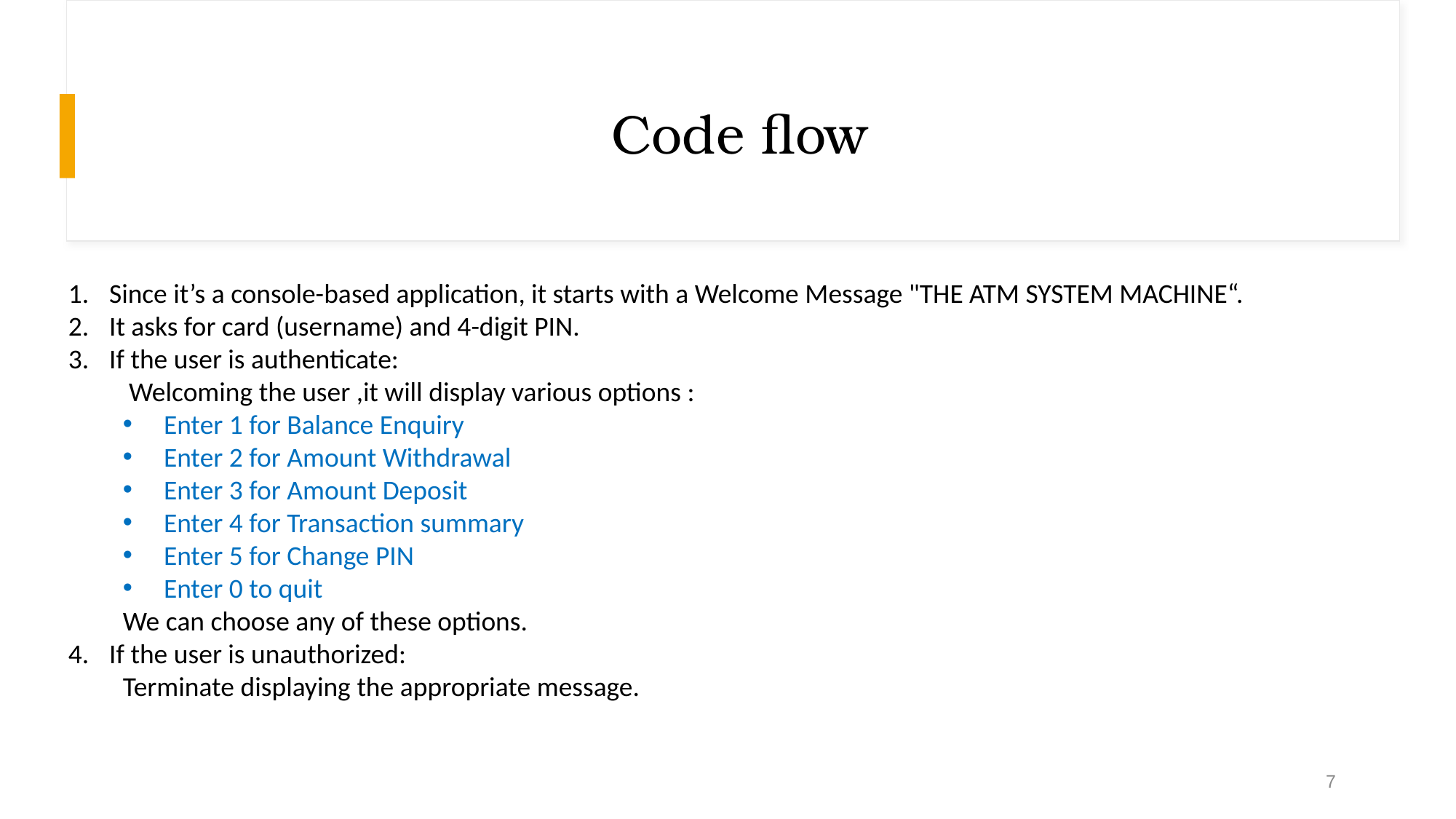

# Code flow
Since it’s a console-based application, it starts with a Welcome Message "THE ATM SYSTEM MACHINE“.
It asks for card (username) and 4-digit PIN.
If the user is authenticate:
 Welcoming the user ,it will display various options :
Enter 1 for Balance Enquiry
Enter 2 for Amount Withdrawal
Enter 3 for Amount Deposit
Enter 4 for Transaction summary
Enter 5 for Change PIN
Enter 0 to quit
We can choose any of these options.
If the user is unauthorized:
Terminate displaying the appropriate message.
7